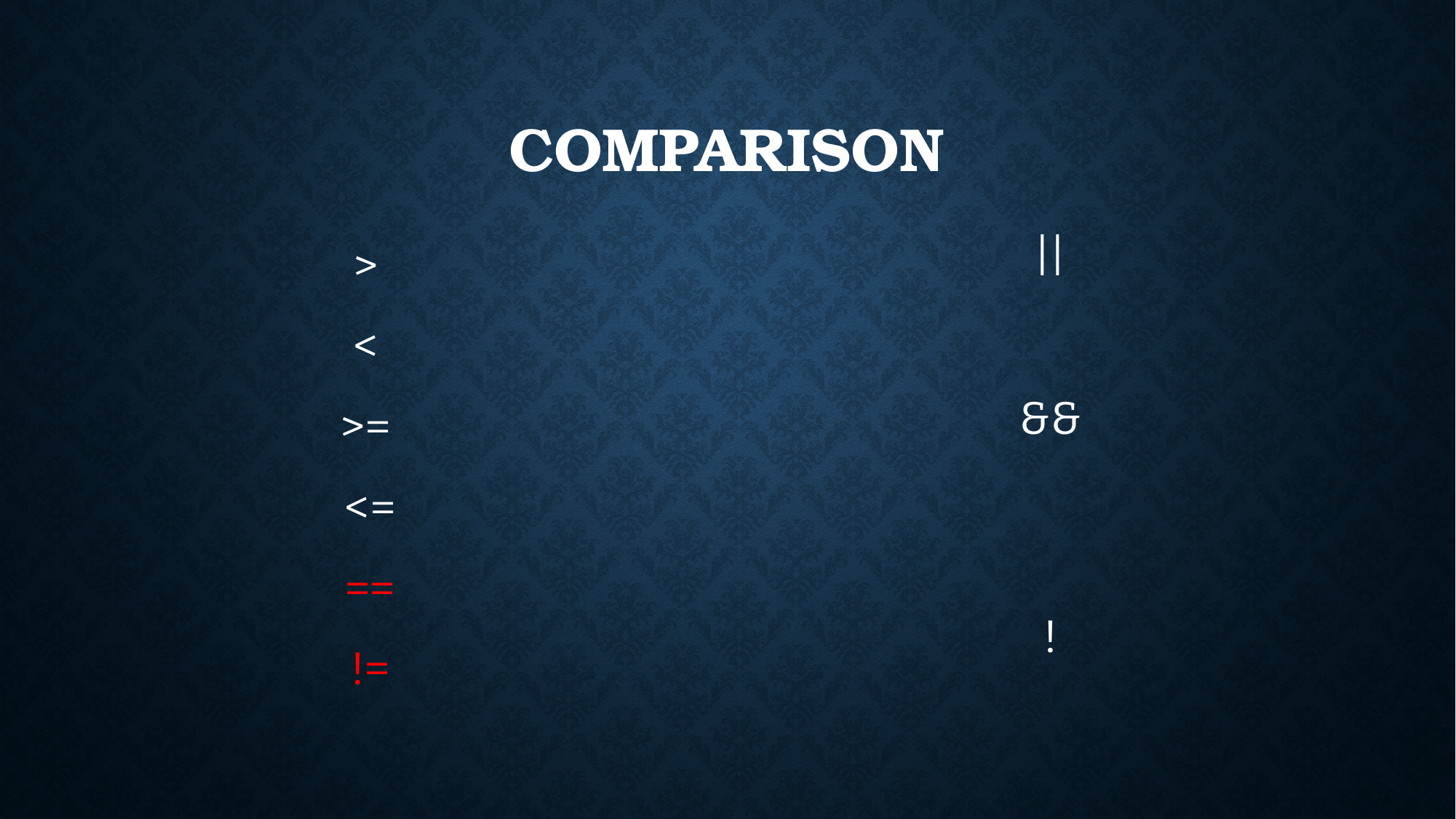

# Comparison
>
<
>=
<=
==
!=
||

&&

!